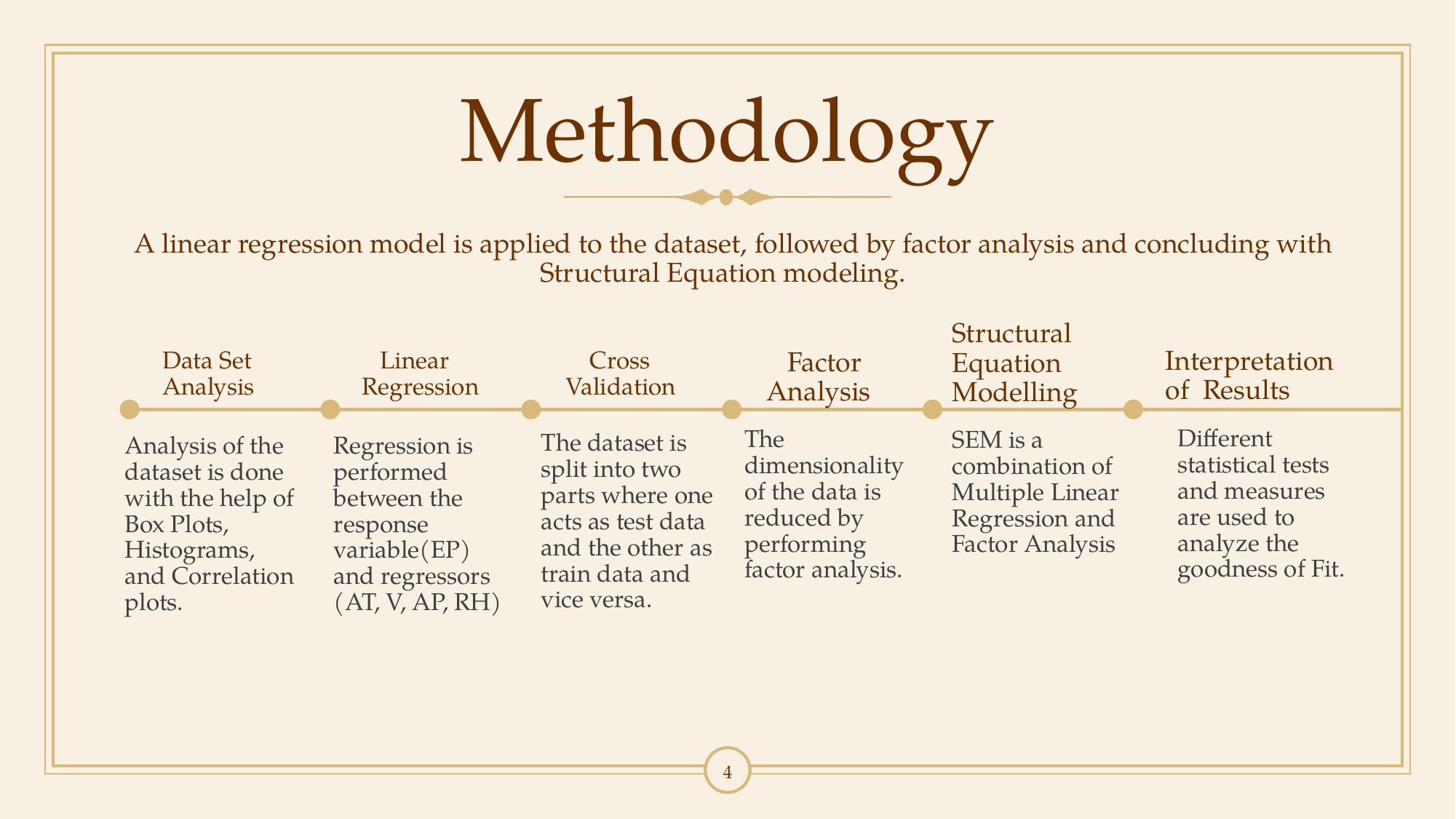

# Methodology
  A linear regression model is applied to the dataset, followed by factor analysis and concluding with Structural Equation modeling.

Structural Equation Modelling
Interpretation of  Results
   Linear Regression
    Cross Validation
   Factor Analysis
Data Set Analysis
Different statistical tests and measures are used to analyze the goodness of Fit.
The dimensionality of the data is reduced by performing factor analysis.
SEM is a combination of Multiple Linear Regression and Factor Analysis
The dataset is split into two parts where one acts as test data and the other as train data and vice versa.
Analysis of the dataset is done with the help of Box Plots, Histograms, and Correlation plots.
Regression is performed between the response variable(EP) and regressors (AT, V, AP, RH)
4